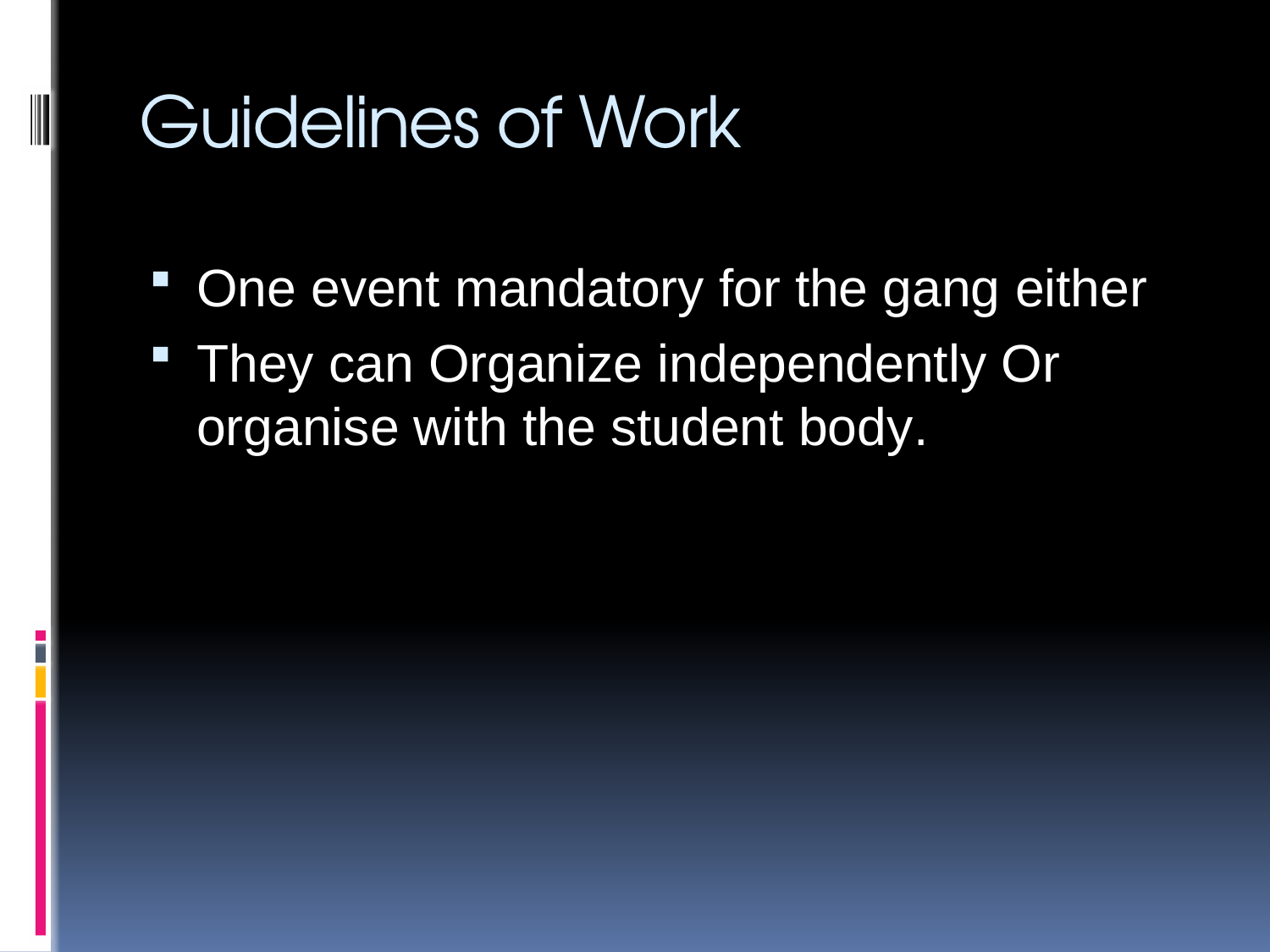

# Guidelines of Work
One event mandatory for the gang either
They can Organize independently Or organise with the student body.